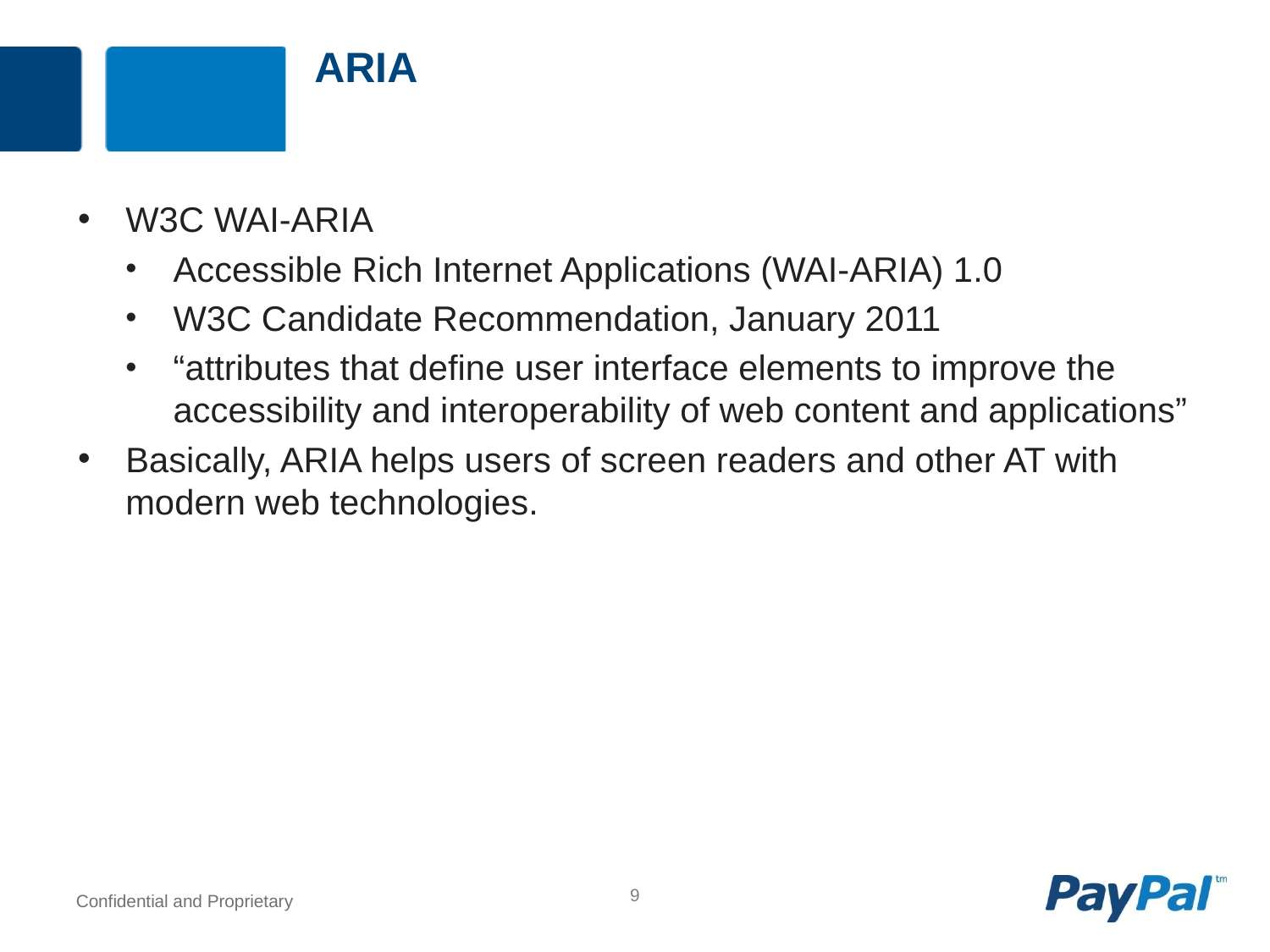

# ARIA
W3C WAI-ARIA
Accessible Rich Internet Applications (WAI-ARIA) 1.0
W3C Candidate Recommendation, January 2011
“attributes that define user interface elements to improve the accessibility and interoperability of web content and applications”
Basically, ARIA helps users of screen readers and other AT with modern web technologies.